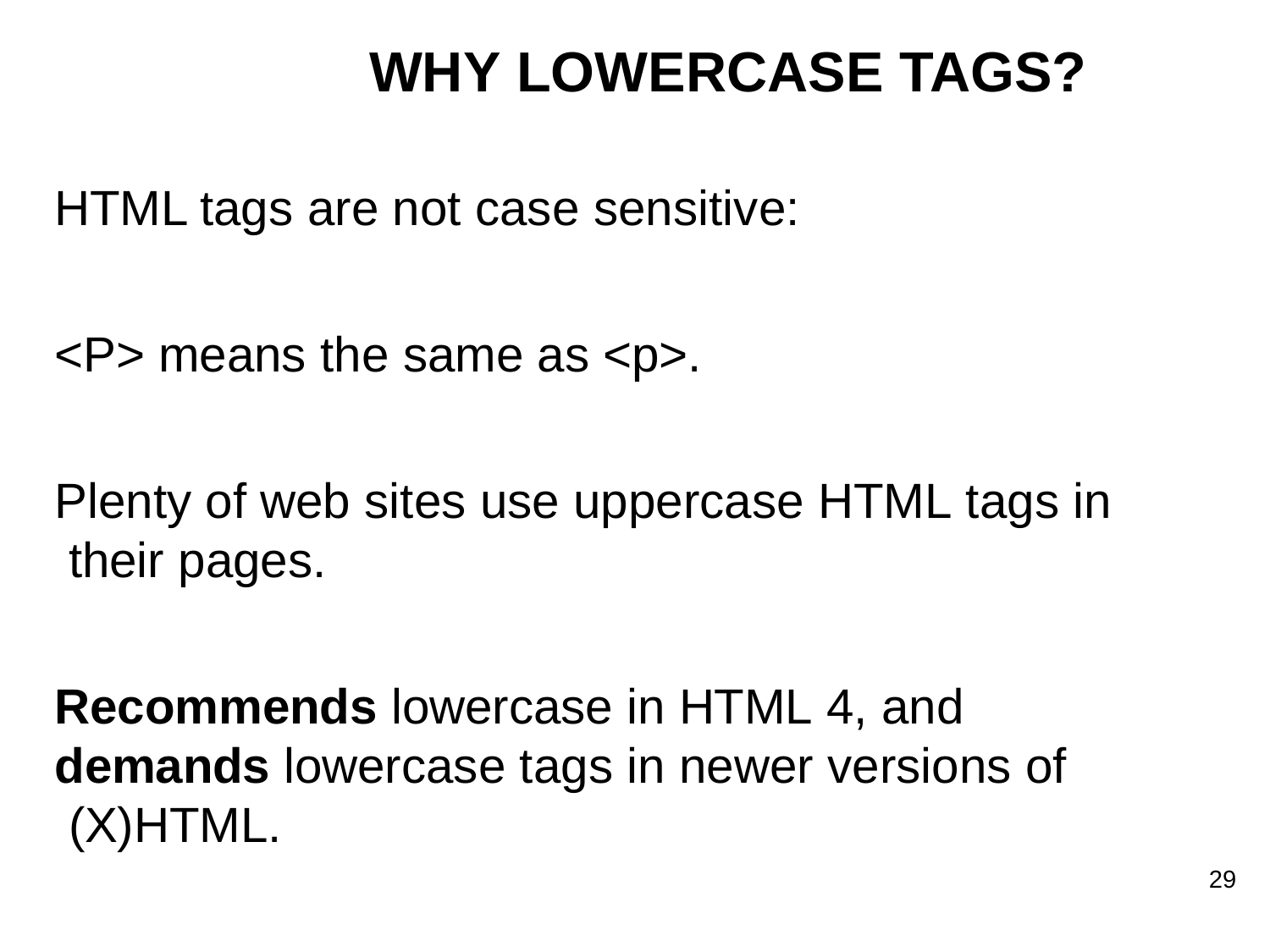

# WHY LOWERCASE TAGS?
HTML tags are not case sensitive:

<P> means the same as <p>.

Plenty of web sites use uppercase HTML tags in  their pages.

Recommends lowercase in HTML 4, and  demands lowercase tags in newer versions of  (X)HTML.
29